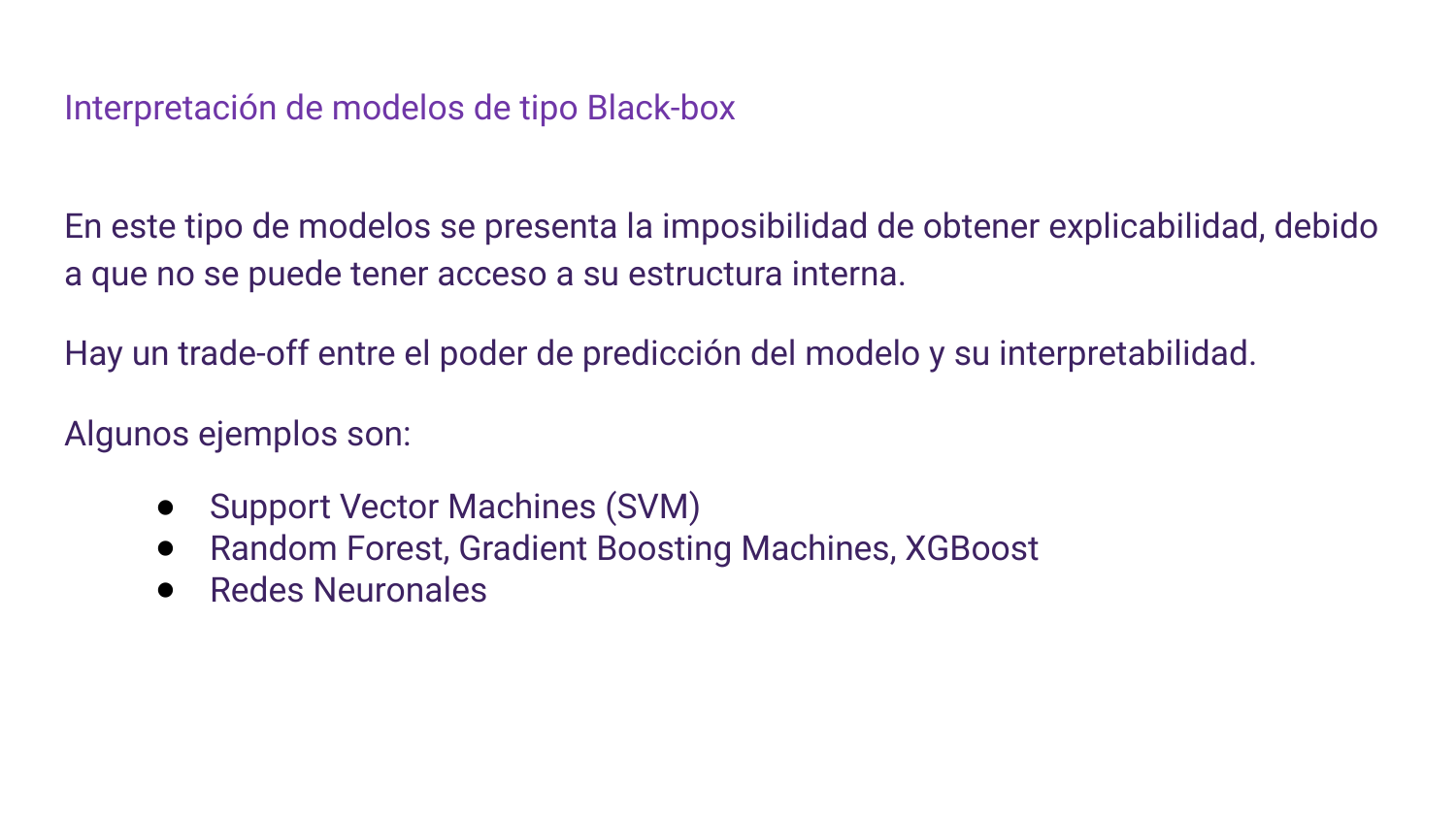

# Interpretación de modelos de tipo Black-box
En este tipo de modelos se presenta la imposibilidad de obtener explicabilidad, debido a que no se puede tener acceso a su estructura interna.
Hay un trade-off entre el poder de predicción del modelo y su interpretabilidad.
Algunos ejemplos son:
Support Vector Machines (SVM)
Random Forest, Gradient Boosting Machines, XGBoost
Redes Neuronales